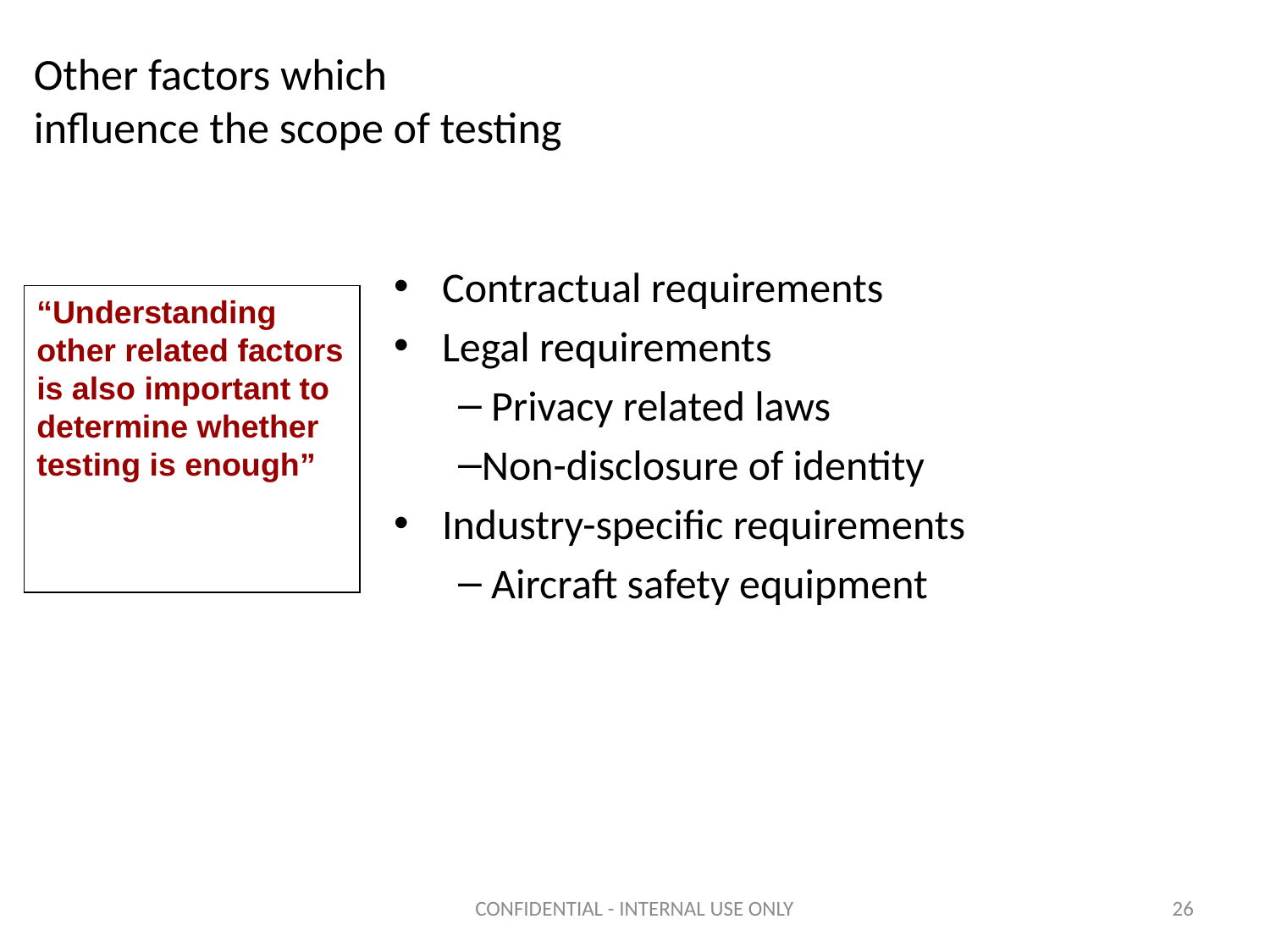

# Other factors which influence the scope of testing
Contractual requirements
Legal requirements
 Privacy related laws
Non-disclosure of identity
Industry-specific requirements
 Aircraft safety equipment
“Understanding other related factors is also important to determine whether testing is enough”

CONFIDENTIAL - INTERNAL USE ONLY
26